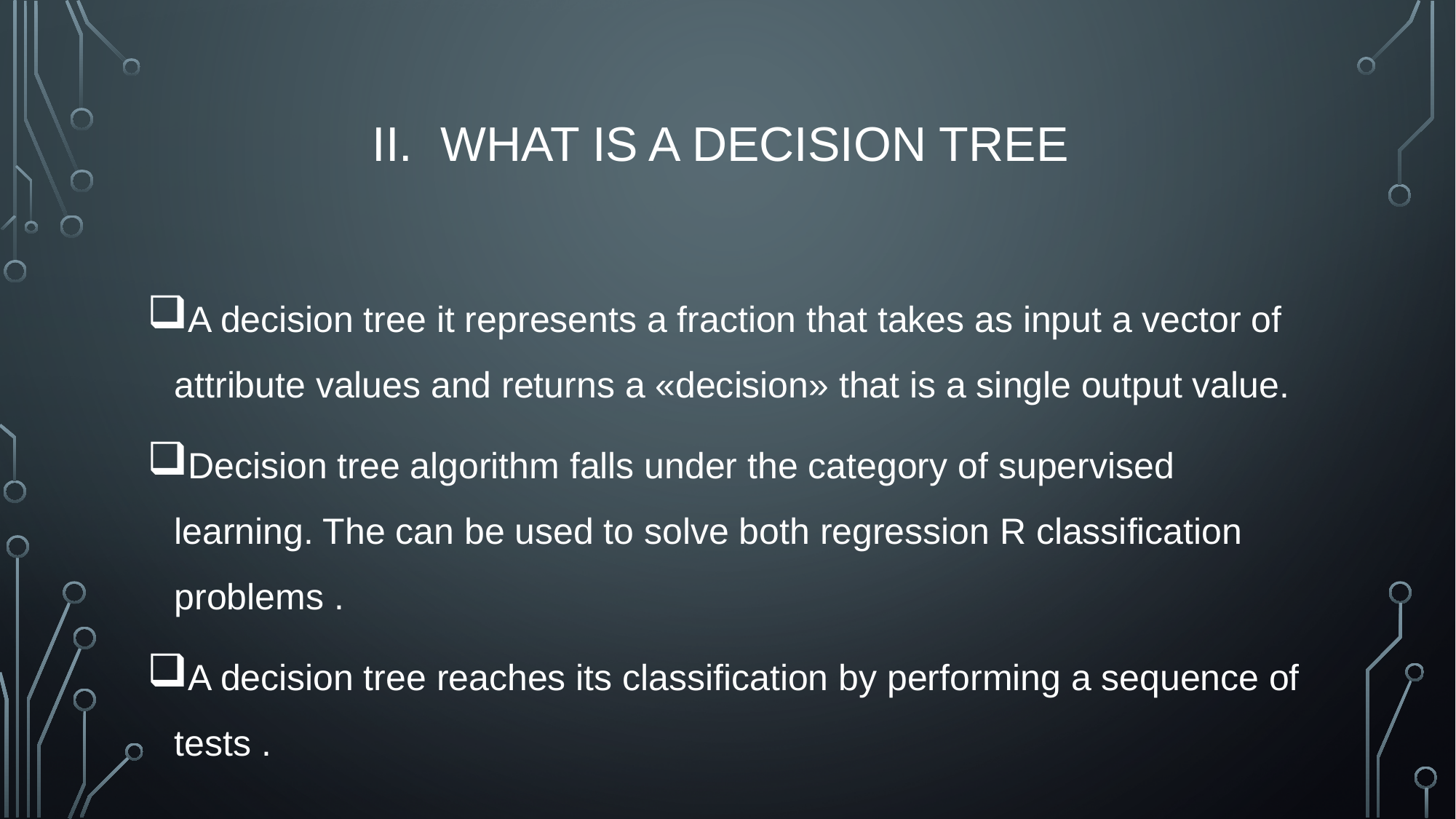

# What ıs a decısıon tree
A decision tree it represents a fraction that takes as input a vector of attribute values and returns a «decision» that is a single output value.
Decision tree algorithm falls under the category of supervised learning. The can be used to solve both regression R classification problems .
A decision tree reaches its classification by performing a sequence of tests .